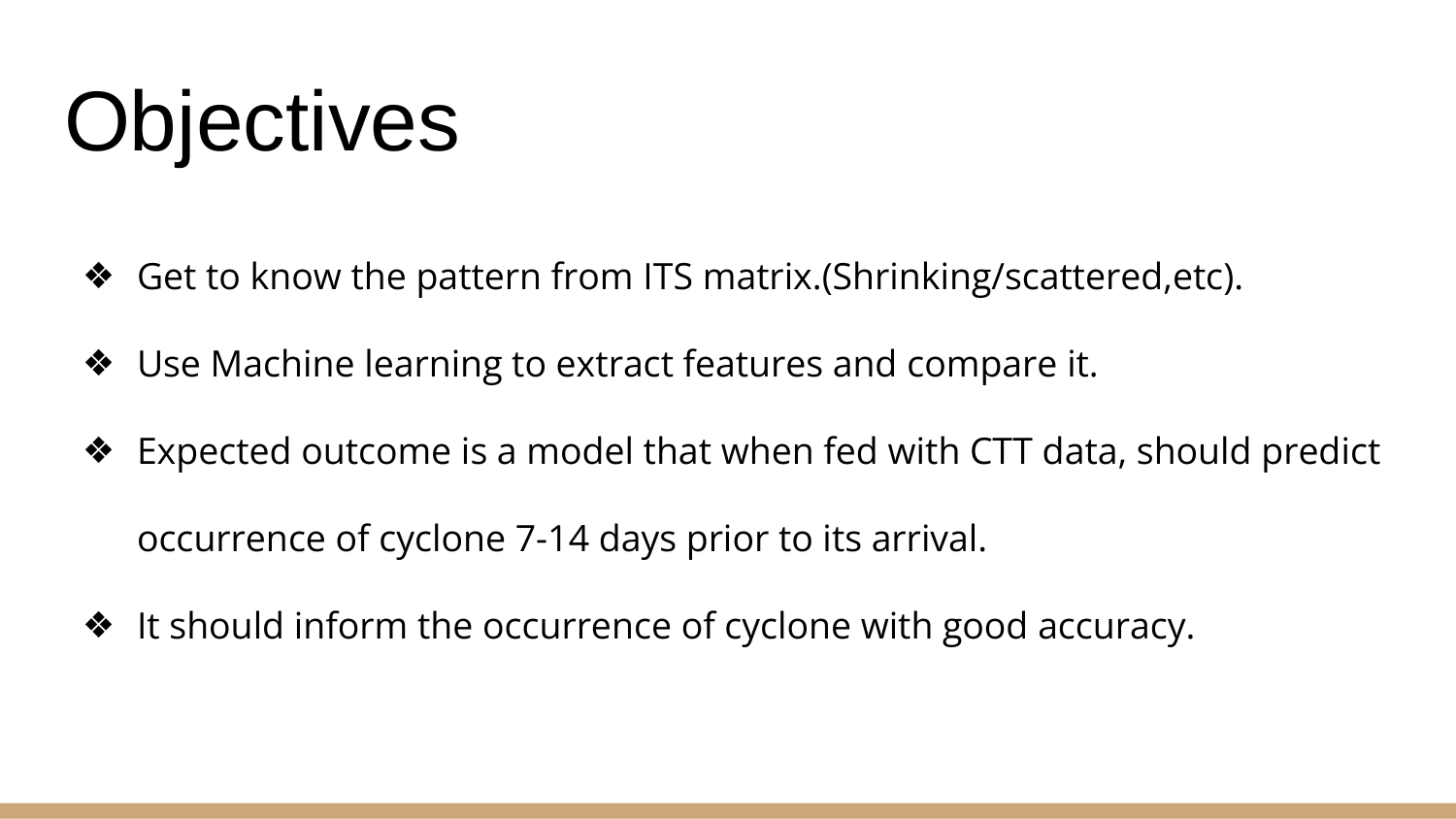

# Objectives
Get to know the pattern from ITS matrix.(Shrinking/scattered,etc).
Use Machine learning to extract features and compare it.
Expected outcome is a model that when fed with CTT data, should predict occurrence of cyclone 7-14 days prior to its arrival.
It should inform the occurrence of cyclone with good accuracy.